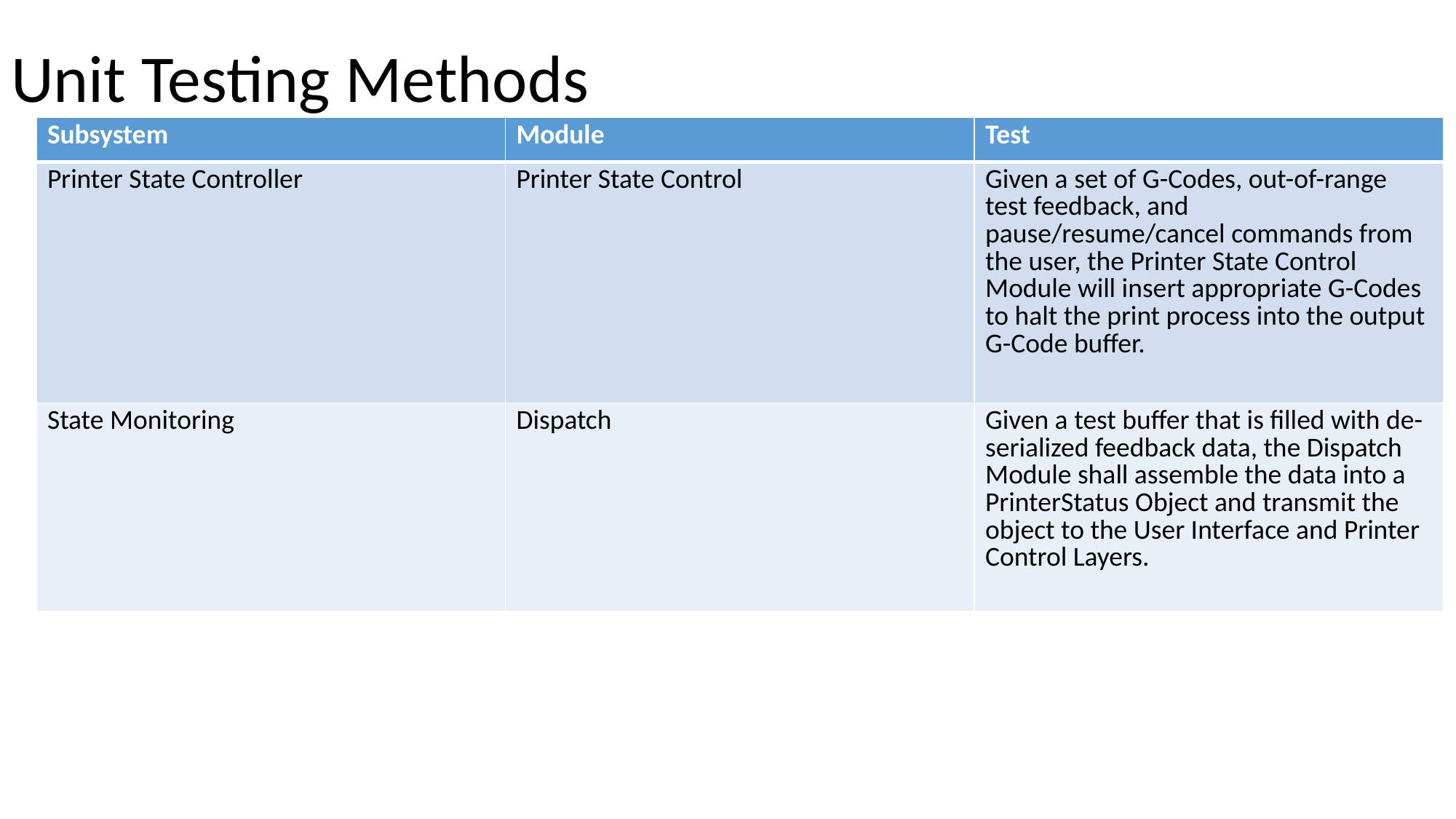

# Unit Testing Methods
| Subsystem | Module | Test |
| --- | --- | --- |
| Printer State Controller | Printer State Control | Given a set of G-Codes, out-of-range test feedback, and pause/resume/cancel commands from the user, the Printer State Control Module will insert appropriate G-Codes to halt the print process into the output G-Code buffer. |
| State Monitoring | Dispatch | Given a test buffer that is filled with de-serialized feedback data, the Dispatch Module shall assemble the data into a PrinterStatus Object and transmit the object to the User Interface and Printer Control Layers. |